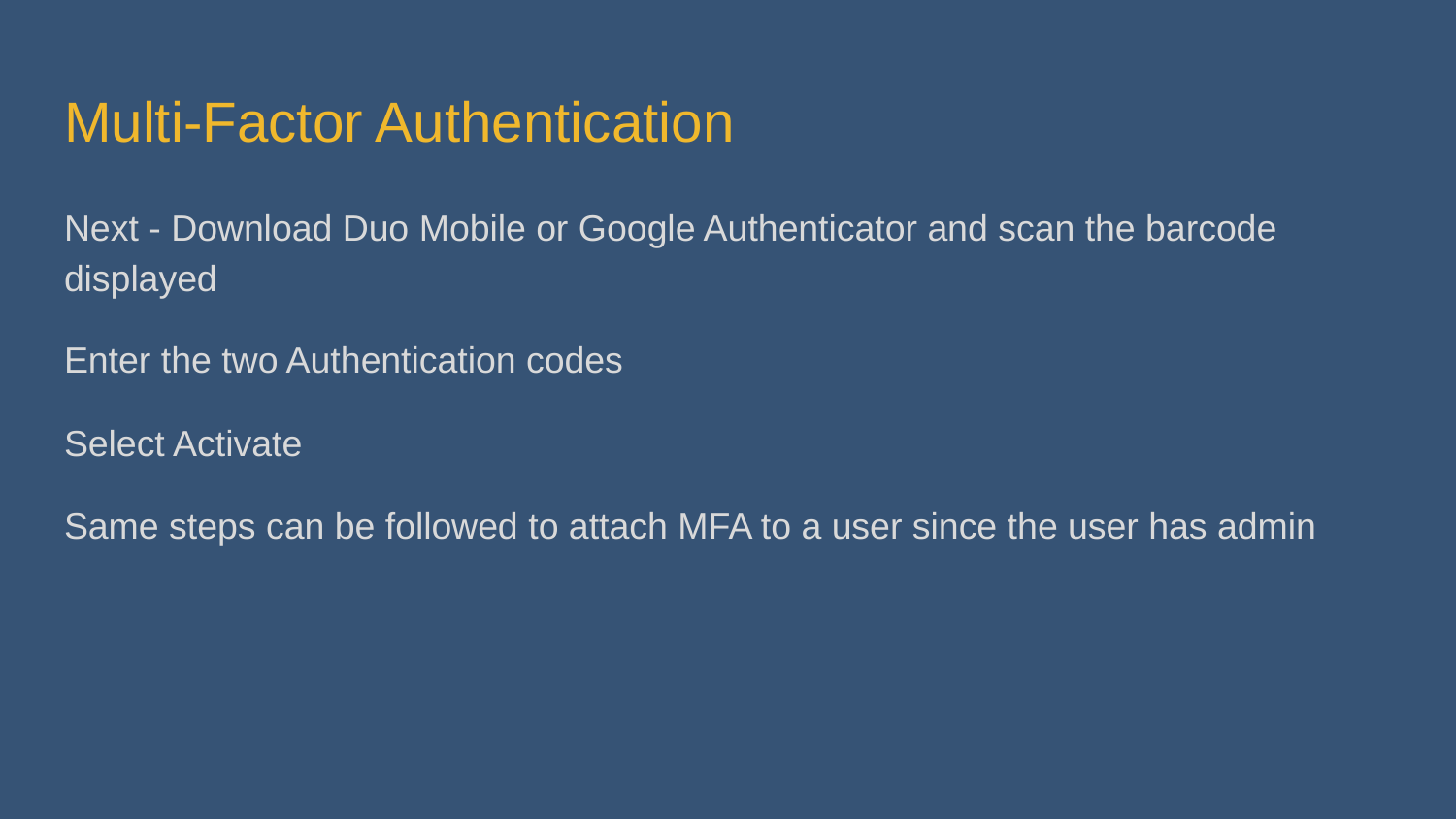

# Multi-Factor Authentication
Next - Download Duo Mobile or Google Authenticator and scan the barcode displayed
Enter the two Authentication codes
Select Activate
Same steps can be followed to attach MFA to a user since the user has admin